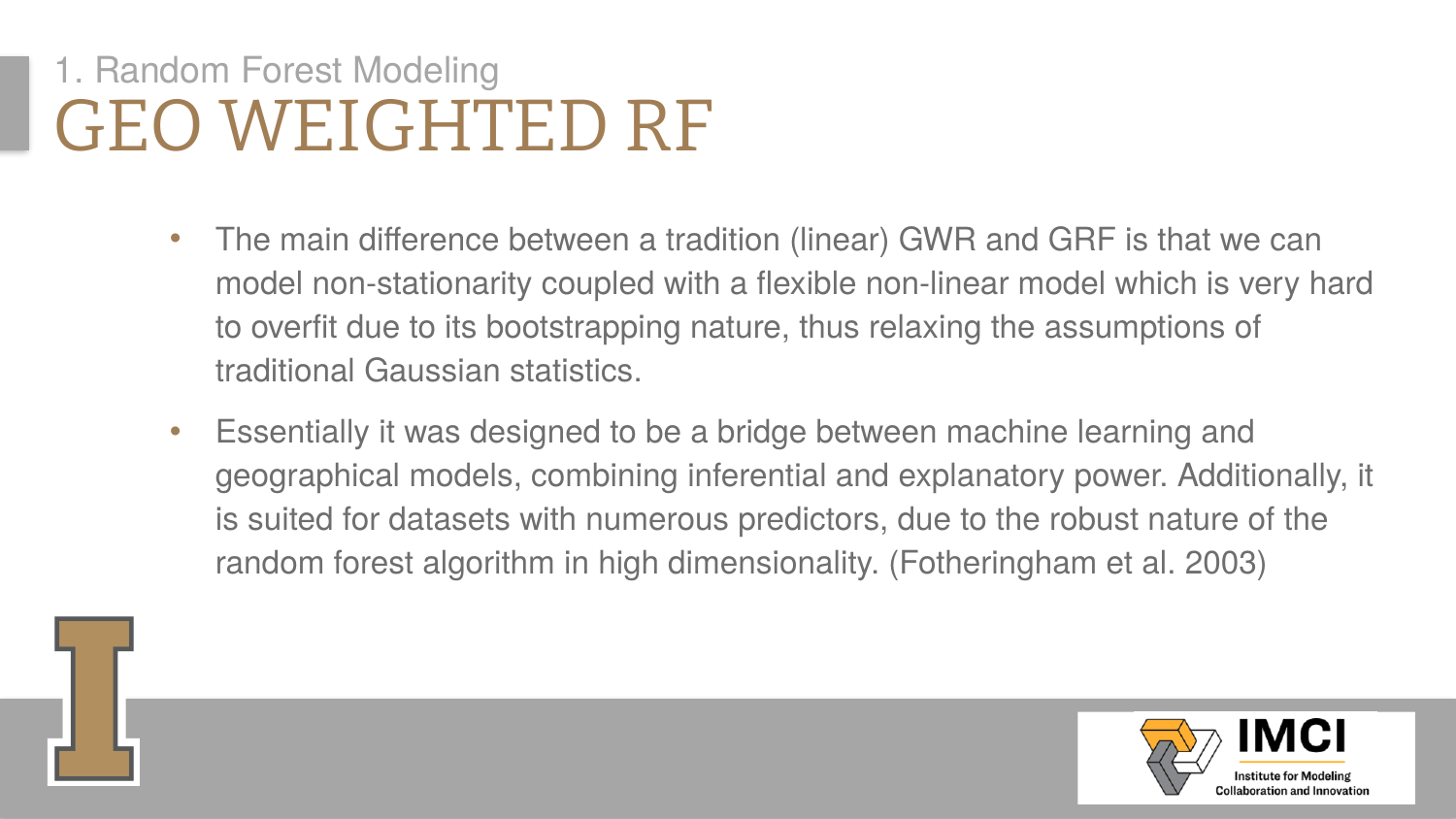

1. Random Forest Modeling

# GEO Weighted RF
The main difference between a tradition (linear) GWR and GRF is that we can model non-stationarity coupled with a flexible non-linear model which is very hard to overfit due to its bootstrapping nature, thus relaxing the assumptions of traditional Gaussian statistics.
Essentially it was designed to be a bridge between machine learning and geographical models, combining inferential and explanatory power. Additionally, it is suited for datasets with numerous predictors, due to the robust nature of the random forest algorithm in high dimensionality. (Fotheringham et al. 2003)